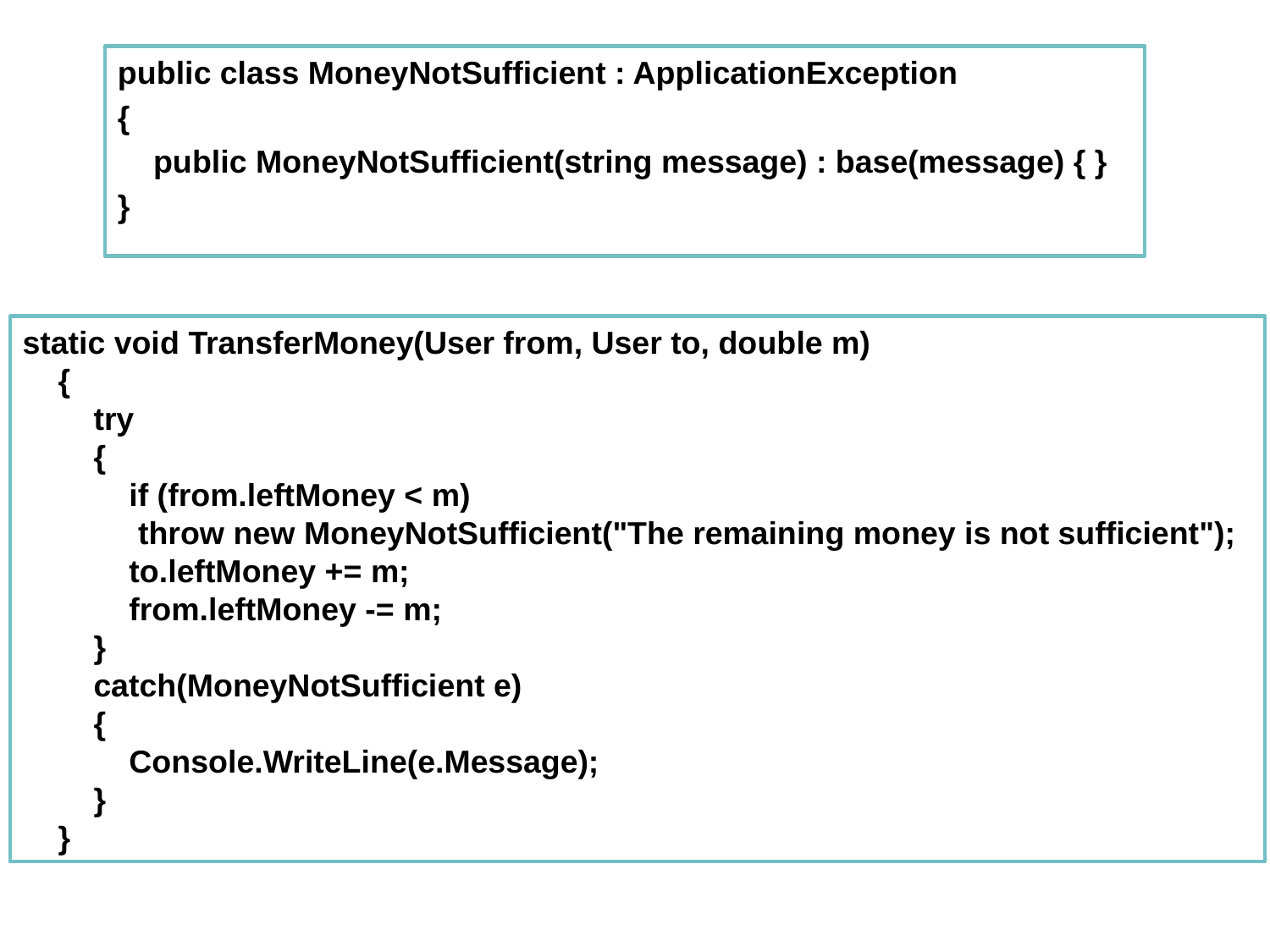

public class MoneyNotSufficient : ApplicationException
{
    public MoneyNotSufficient(string message) : base(message) { }
}
static void TransferMoney(User from, User to, double m)
    {
        try
        {
            if (from.leftMoney < m)
             throw new MoneyNotSufficient("The remaining money is not sufficient");
            to.leftMoney += m;
            from.leftMoney -= m;
        }
        catch(MoneyNotSufficient e)
        {
            Console.WriteLine(e.Message);
        }
    }